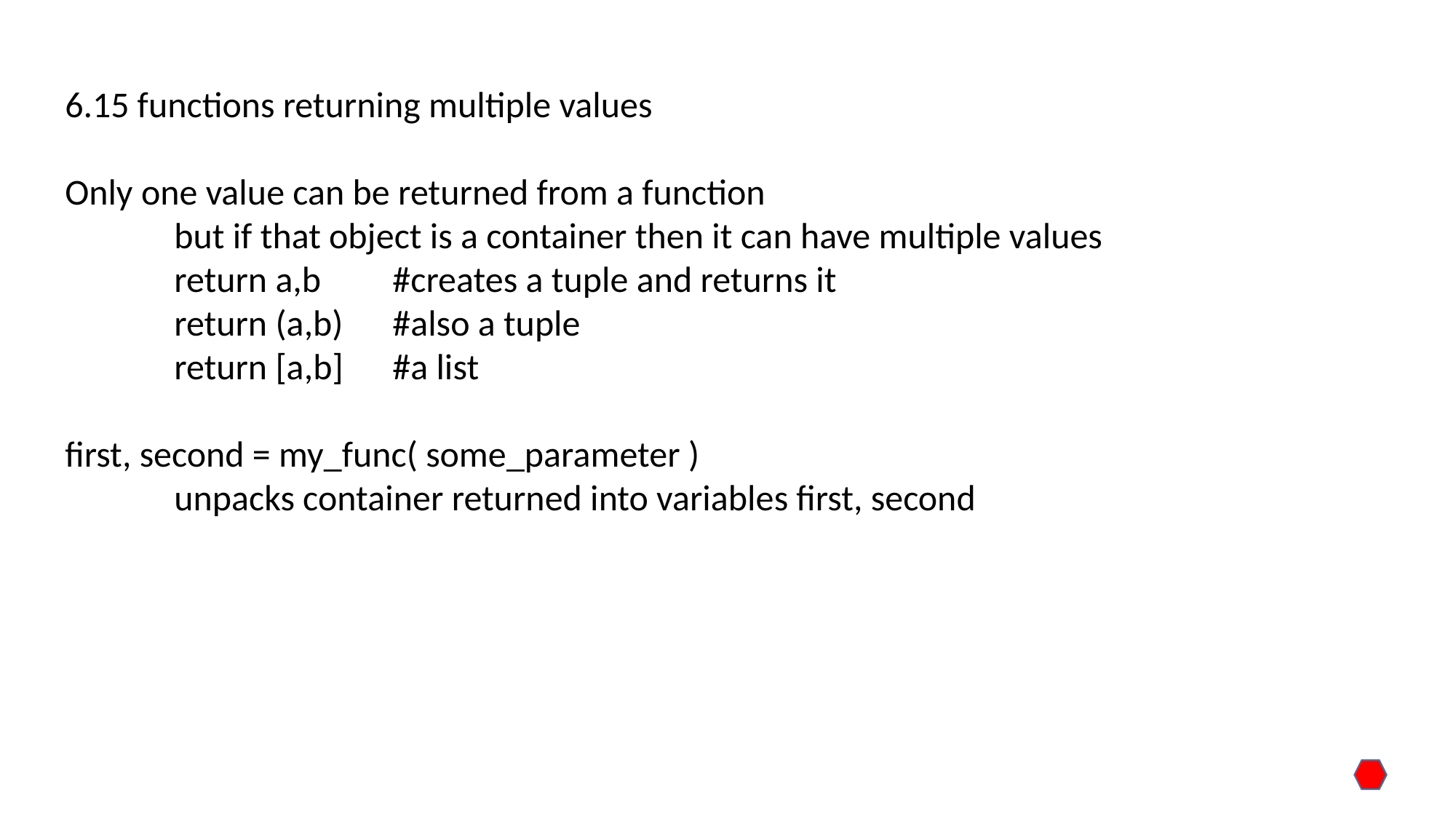

6.15 functions returning multiple values

Only one value can be returned from a function
	but if that object is a container then it can have multiple values
	return a,b	#creates a tuple and returns it
	return (a,b)	#also a tuple
	return [a,b]	#a list

first, second = my_func( some_parameter )
	unpacks container returned into variables first, second